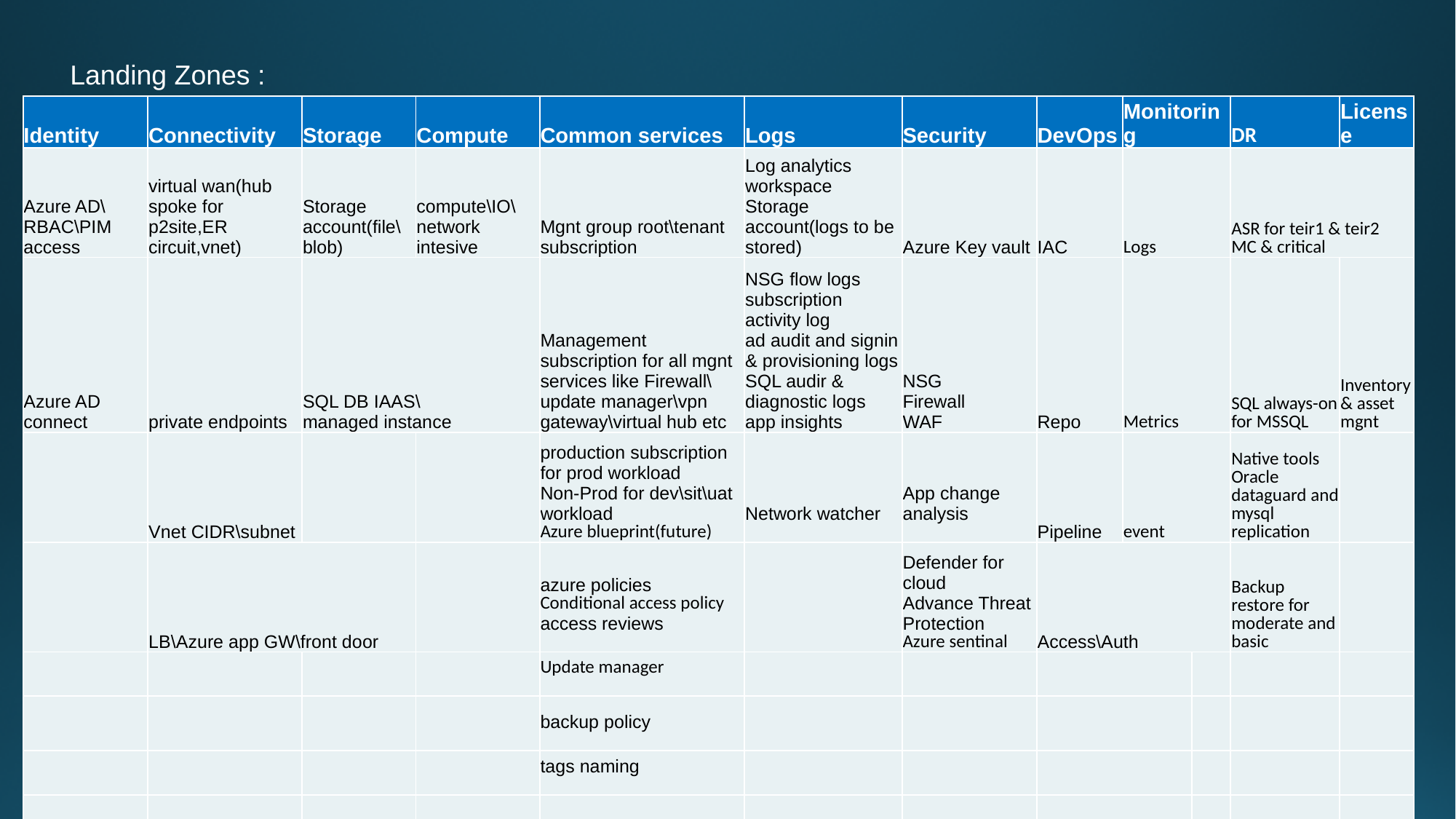

Landing Zones :

| Identity | Connectivity | Storage | Compute | Common services | Logs | Security | DevOps | Monitoring | Monitoring | DR | License |
| --- | --- | --- | --- | --- | --- | --- | --- | --- | --- | --- | --- |
| Azure AD\RBAC\PIM access | virtual wan(hub spoke for p2site,ER circuit,vnet) | Storage account(file\blob) | compute\IO\network intesive | Mgnt group root\tenant subscription | Log analytics workspace Storage account(logs to be stored) | Azure Key vault | IAC | Logs | Monitoring parameter | ASR for teir1 & teir2 MC & critical |  |
| Azure AD connect | private endpoints | SQL DB IAAS\ managed instance |  | Management subscription for all mgnt services like Firewall\update manager\vpn gateway\virtual hub etc | NSG flow logs subscription activity log ad audit and signin & provisioning logs SQL audir & diagnostic logs app insights | NSG Firewall WAF | Repo | Metrics |  | SQL always-on for MSSQL | Inventory & asset mgnt |
|  | Vnet CIDR\subnet |  |  | production subscription for prod workload Non-Prod for dev\sit\uat workload Azure blueprint(future) | Network watcher | App change analysis | Pipeline | event |  | Native tools Oracle dataguard and mysql replication |  |
|  | LB\Azure app GW\front door |  |  | azure policies Conditional access policy access reviews |  | Defender for cloud Advance Threat Protection Azure sentinal | Access\Auth |  |  | Backup restore for moderate and basic |  |
|  |  |  |  | Update manager |  |  |  |  |  |  |  |
|  |  |  |  | backup policy |  |  |  |  |  |  |  |
|  |  |  |  | tags naming |  |  |  |  |  |  |  |
|  |  |  |  |  |  |  |  |  |  |  |  |